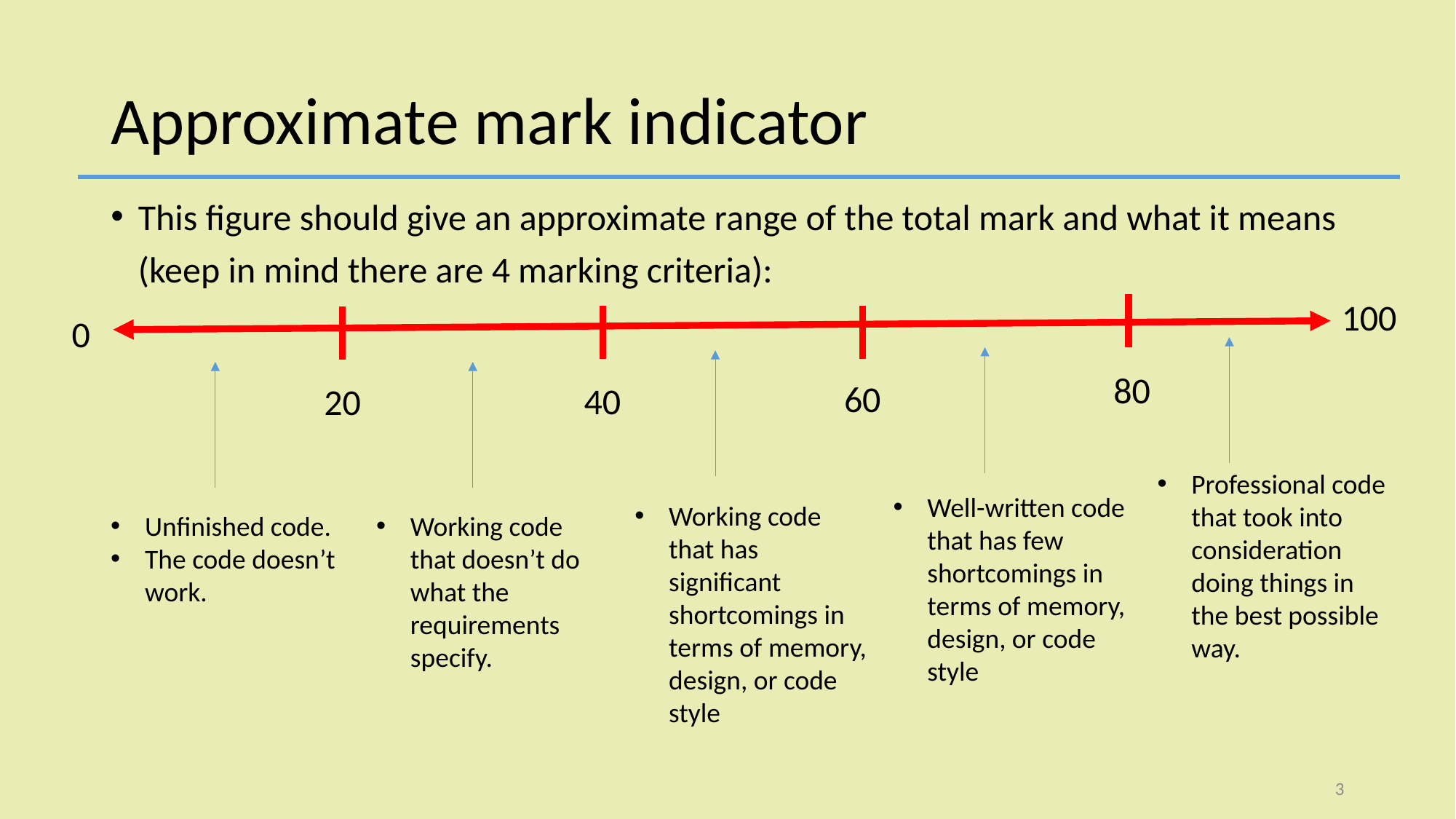

# Approximate mark indicator
This figure should give an approximate range of the total mark and what it means (keep in mind there are 4 marking criteria):

100
0
80
60
40
20
Professional code that took into consideration doing things in the best possible way.
Well-written code that has few shortcomings in terms of memory, design, or code style
Working code that has significant shortcomings in terms of memory, design, or code style
Unfinished code.
The code doesn’t work.

Working code that doesn’t do what the requirements specify.

3